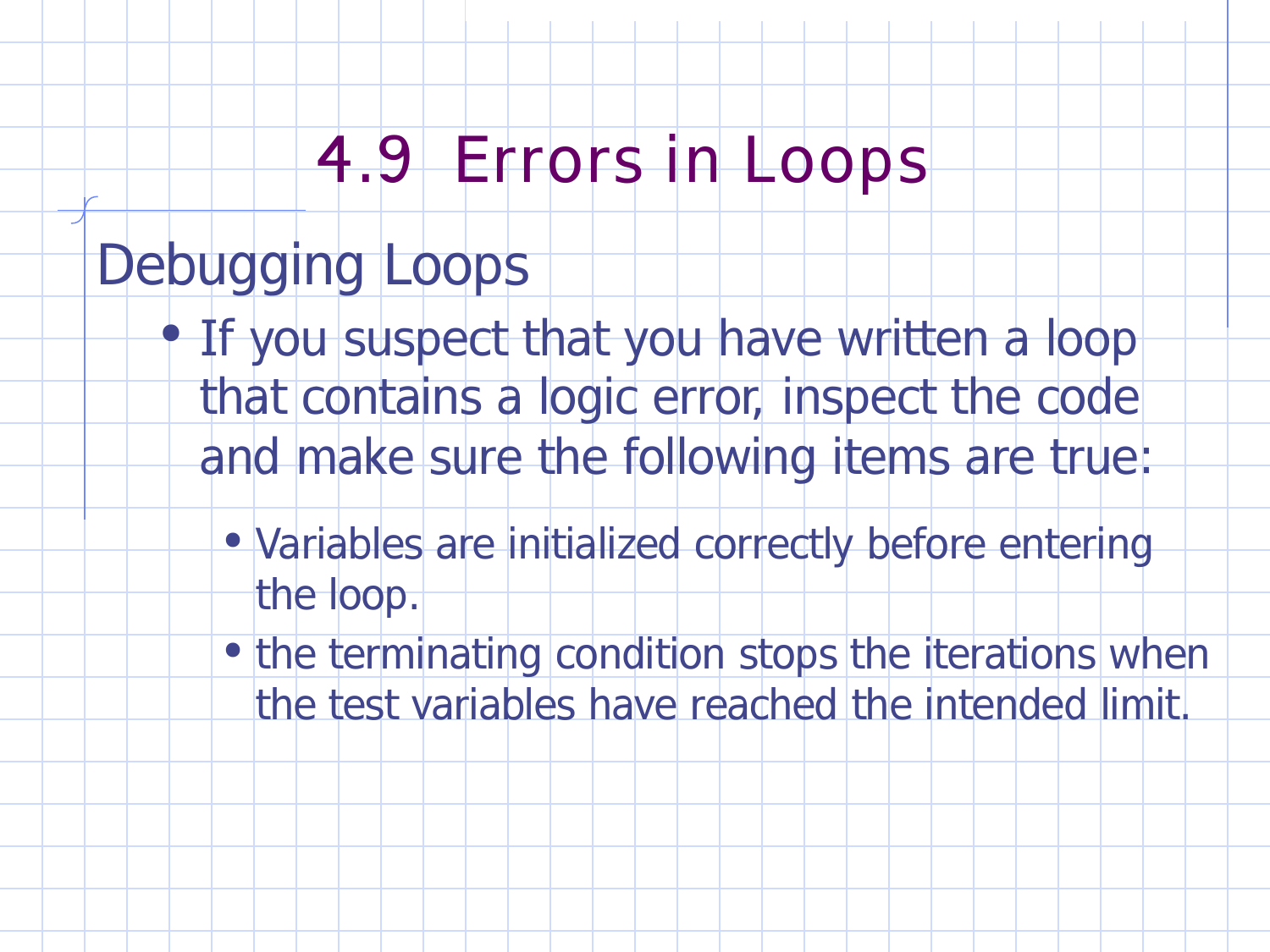

# 4.9  Errors in Loops
Debugging Loops
If you suspect that you have written a loop that contains a logic error, inspect the code and make sure the following items are true:

Variables are initialized correctly before entering the loop.
the terminating condition stops the iterations when the test variables have reached the intended limit.